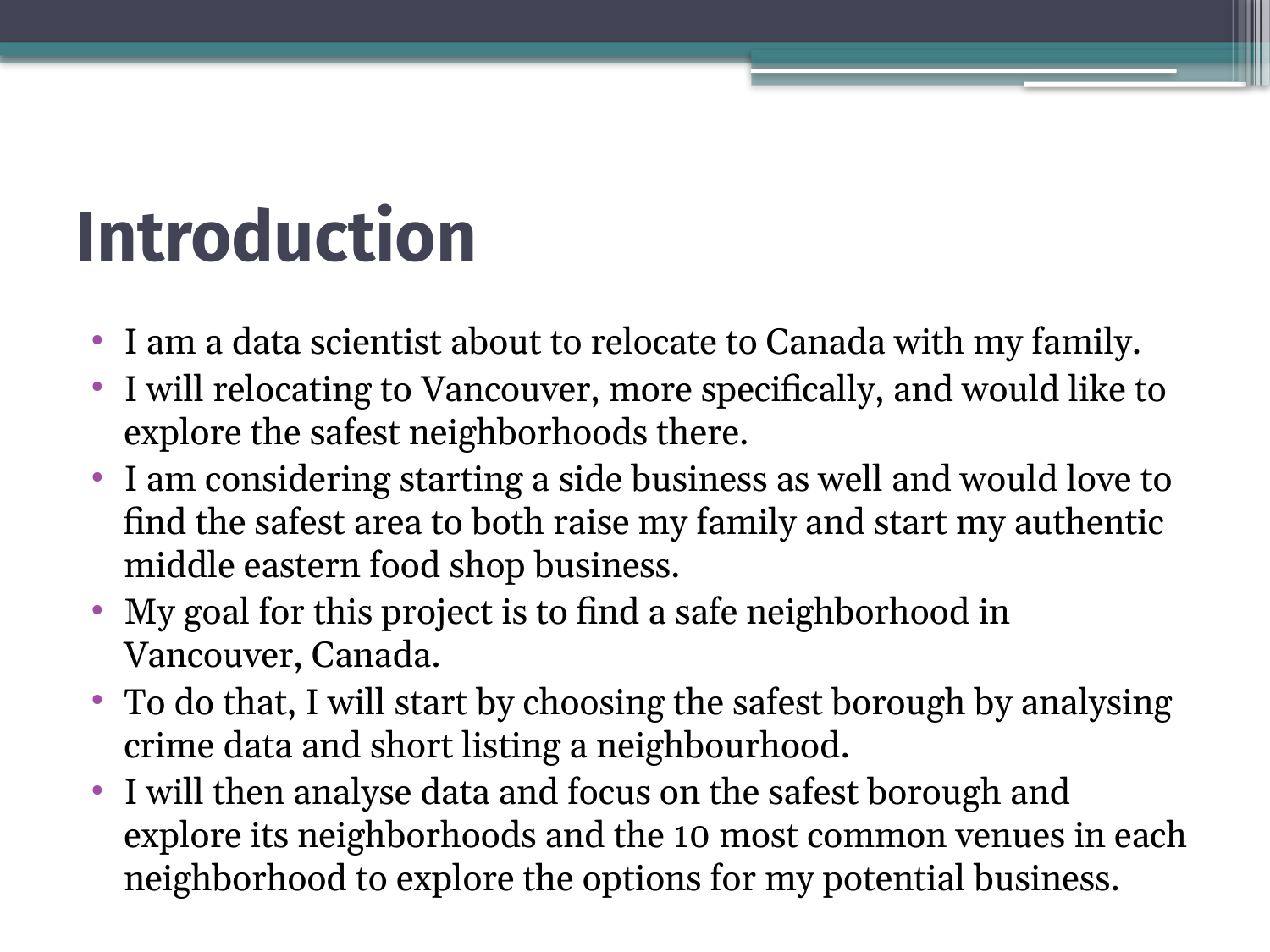

# Introduction
I am a data scientist about to relocate to Canada with my family.
I will relocating to Vancouver, more specifically, and would like to explore the safest neighborhoods there.
I am considering starting a side business as well and would love to find the safest area to both raise my family and start my authentic middle eastern food shop business.
My goal for this project is to find a safe neighborhood in Vancouver, Canada.
To do that, I will start by choosing the safest borough by analysing crime data and short listing a neighbourhood.
I will then analyse data and focus on the safest borough and explore its neighborhoods and the 10 most common venues in each neighborhood to explore the options for my potential business.